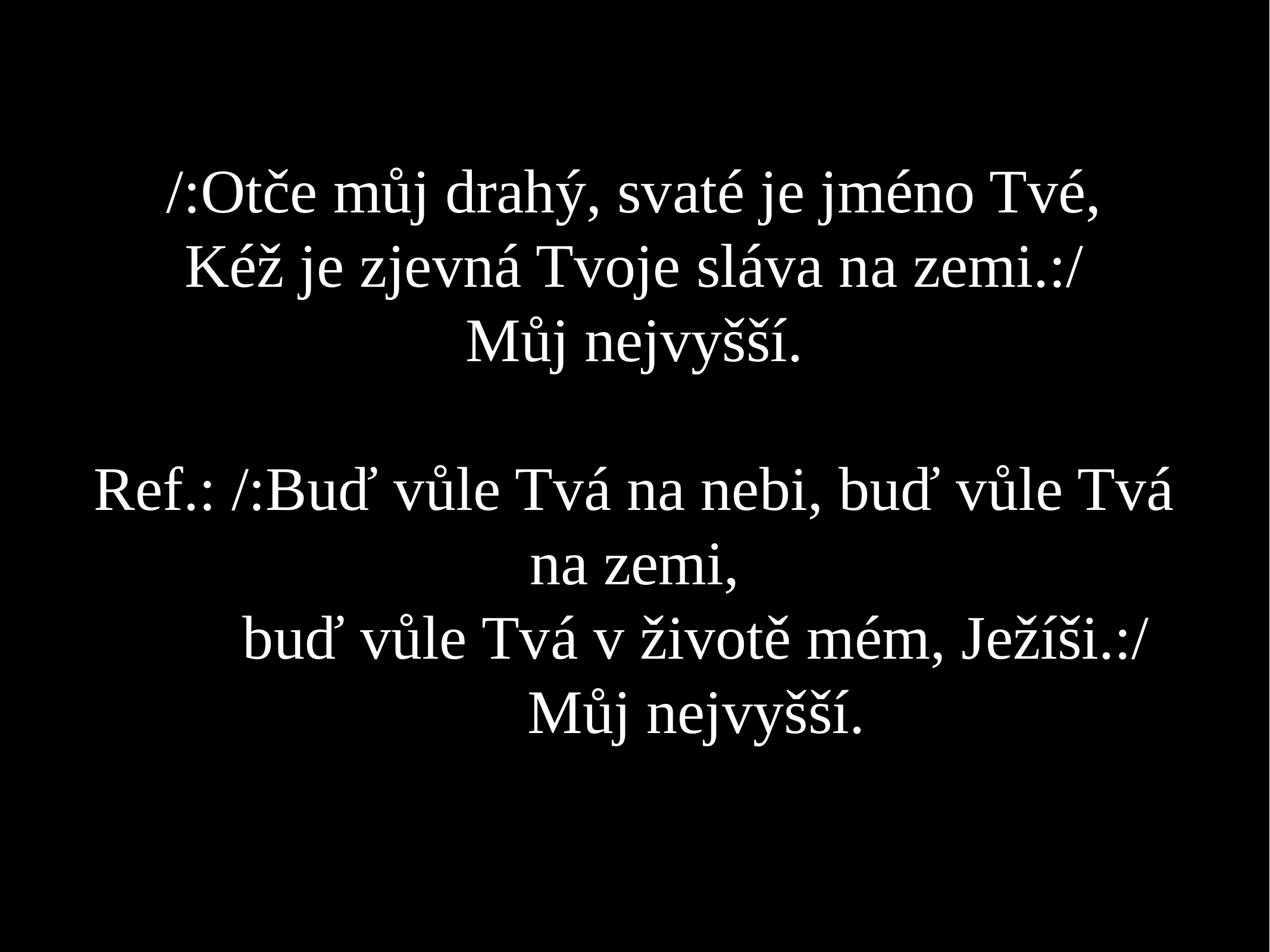

/:Otče můj drahý, svaté je jméno Tvé,
Kéž je zjevná Tvoje sláva na zemi.:/
Můj nejvyšší.

Ref.: /:Buď vůle Tvá na nebi, buď vůle Tvá na zemi,
        buď vůle Tvá v životě mém, Ježíši.:/
        Můj nejvyšší.